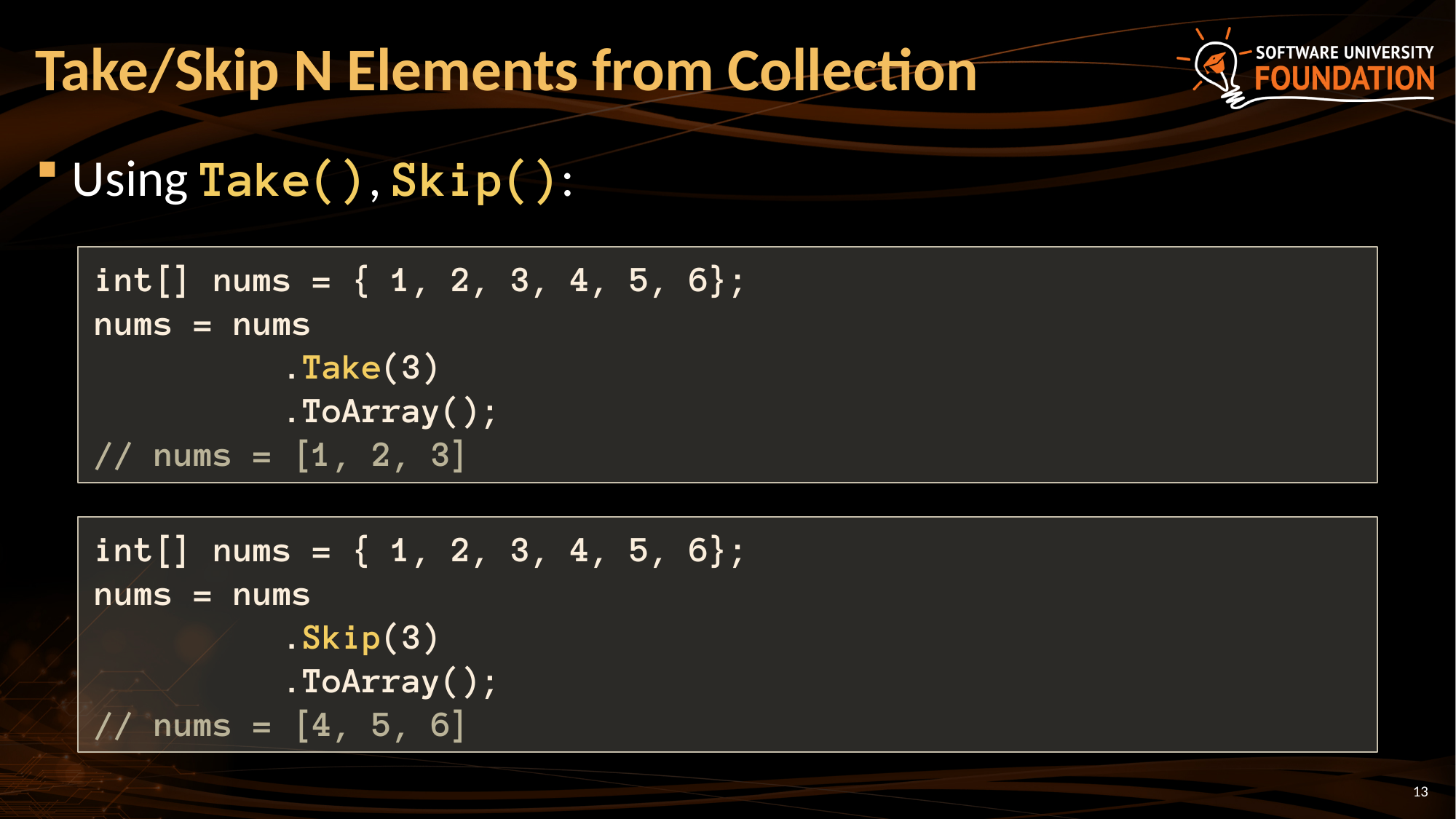

# Take/Skip N Elements from Collection
Using Take(), Skip():

int[] nums = { 1, 2, 3, 4, 5, 6};
nums = nums
	    .Take(3)
	    .ToArray();
// nums = [1, 2, 3]
int[] nums = { 1, 2, 3, 4, 5, 6};
nums = nums
	    .Skip(3)
	    .ToArray();
// nums = [4, 5, 6]
13